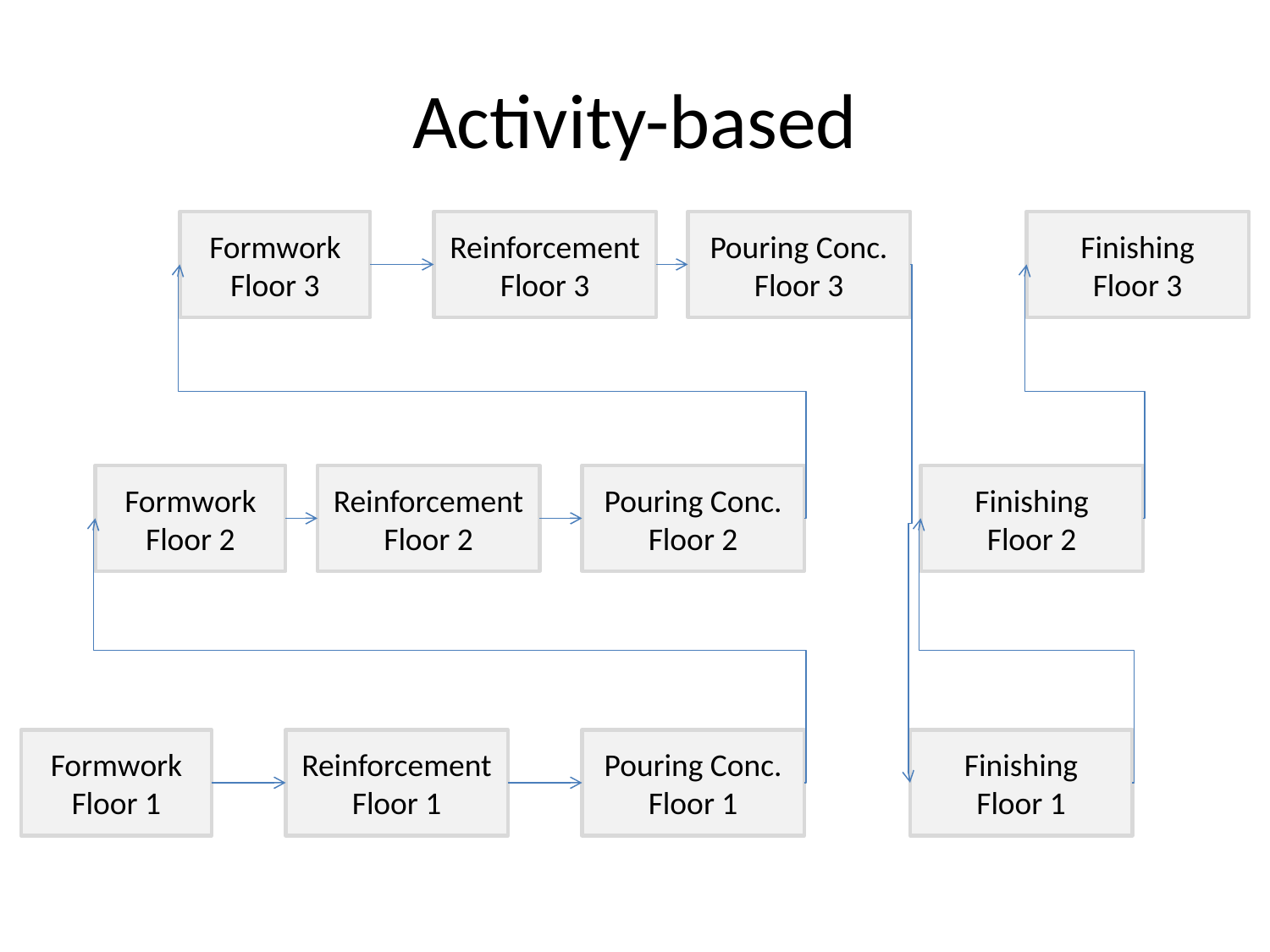

# Activity-based
Formwork
Floor 3
Reinforcement
Floor 3
Pouring Conc.
Floor 3
Finishing
Floor 3
Formwork
Floor 2
Reinforcement
Floor 2
Pouring Conc.
Floor 2
Finishing
Floor 2
Formwork
Floor 1
Reinforcement
Floor 1
Pouring Conc.
Floor 1
Finishing
Floor 1